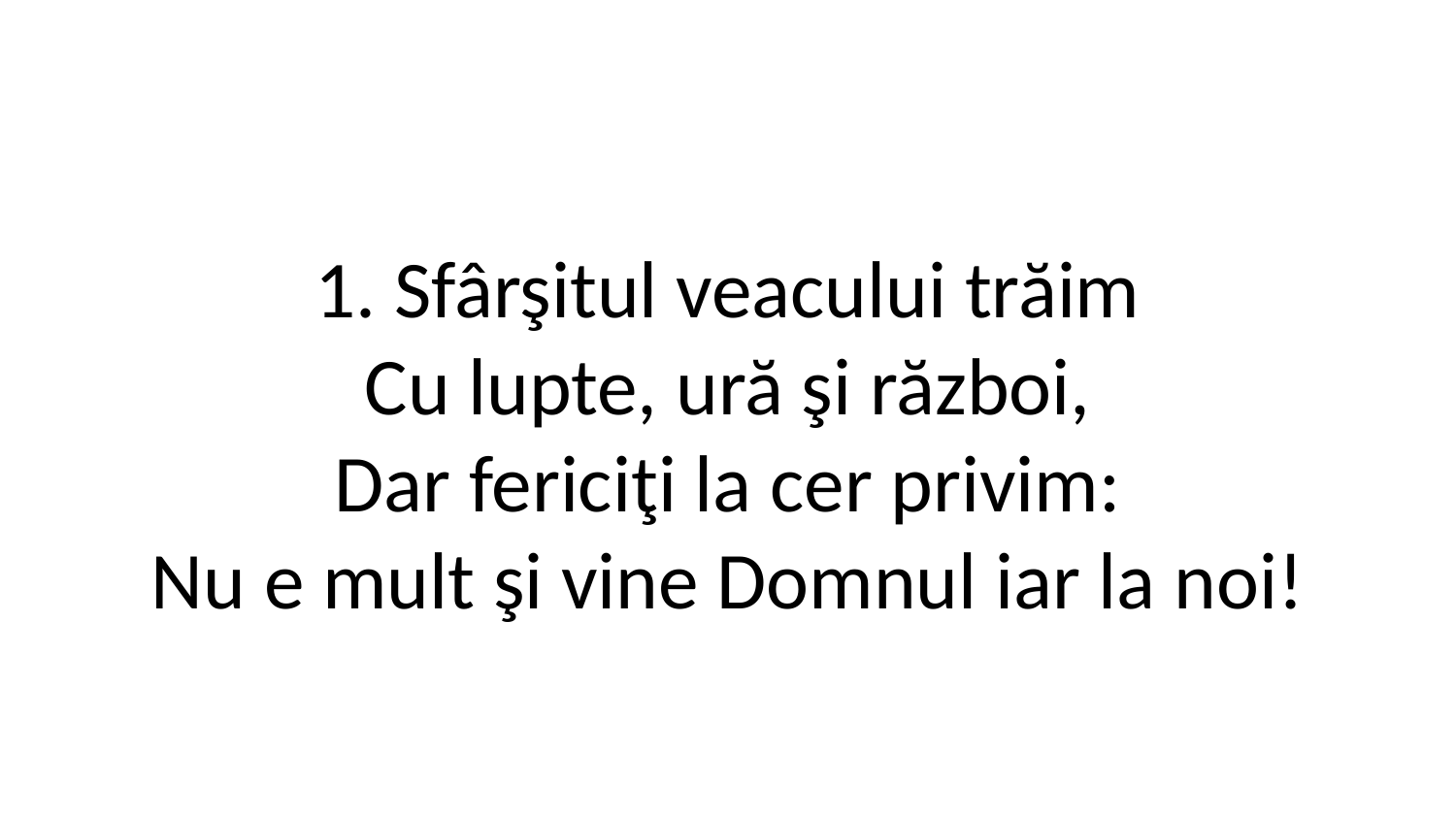

1. Sfârşitul veacului trăim
Cu lupte, ură şi război,
Dar fericiţi la cer privim:
Nu e mult şi vine Domnul iar la noi!